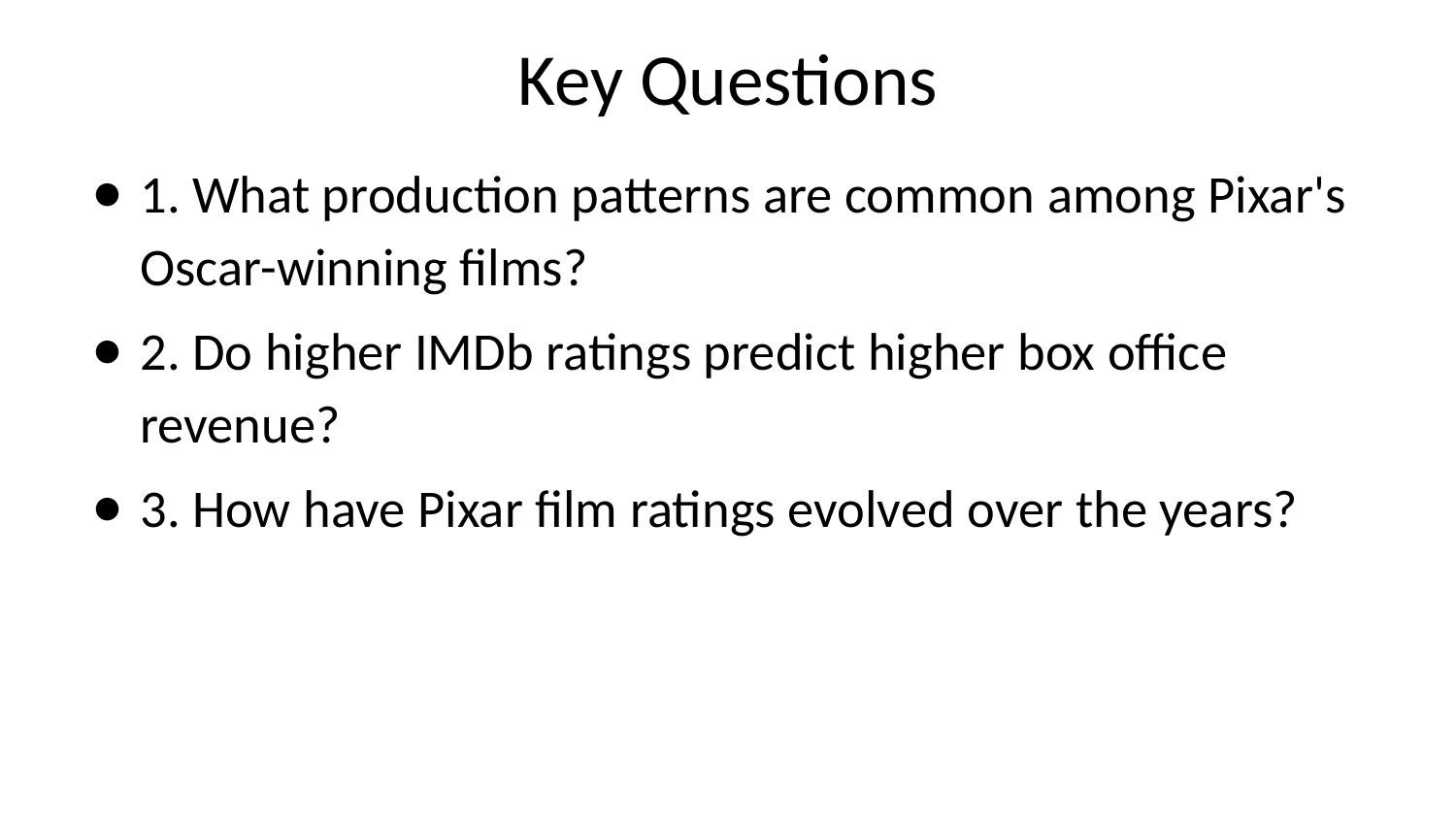

# Key Questions
1. What production patterns are common among Pixar's Oscar-winning films?
2. Do higher IMDb ratings predict higher box office revenue?
3. How have Pixar film ratings evolved over the years?